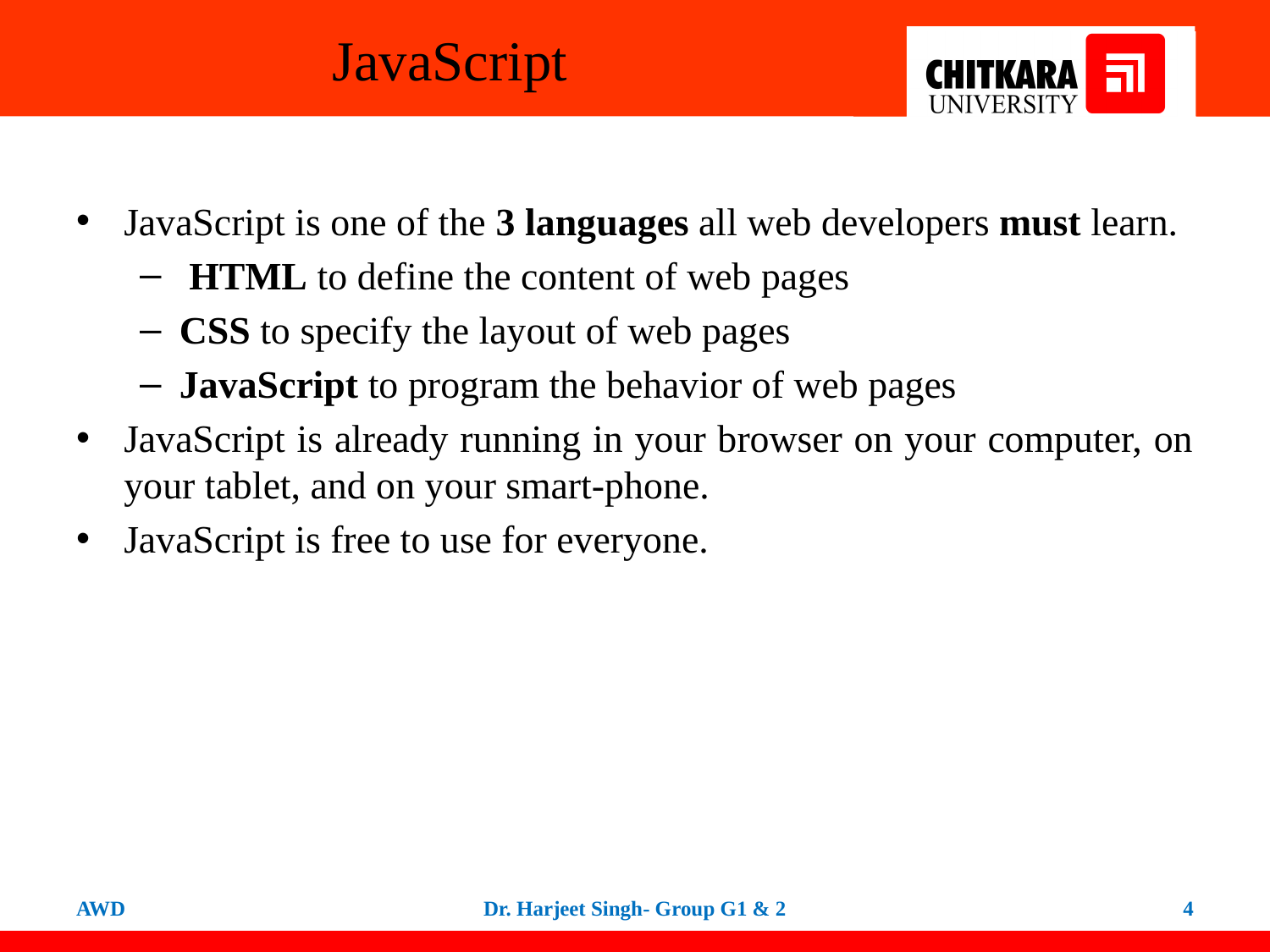

# JavaScript
JavaScript is one of the 3 languages all web developers must learn.
 HTML to define the content of web pages
CSS to specify the layout of web pages
JavaScript to program the behavior of web pages
JavaScript is already running in your browser on your computer, on your tablet, and on your smart-phone.
JavaScript is free to use for everyone.

AWD
Dr. Harjeet Singh- Group G1 & 2
4